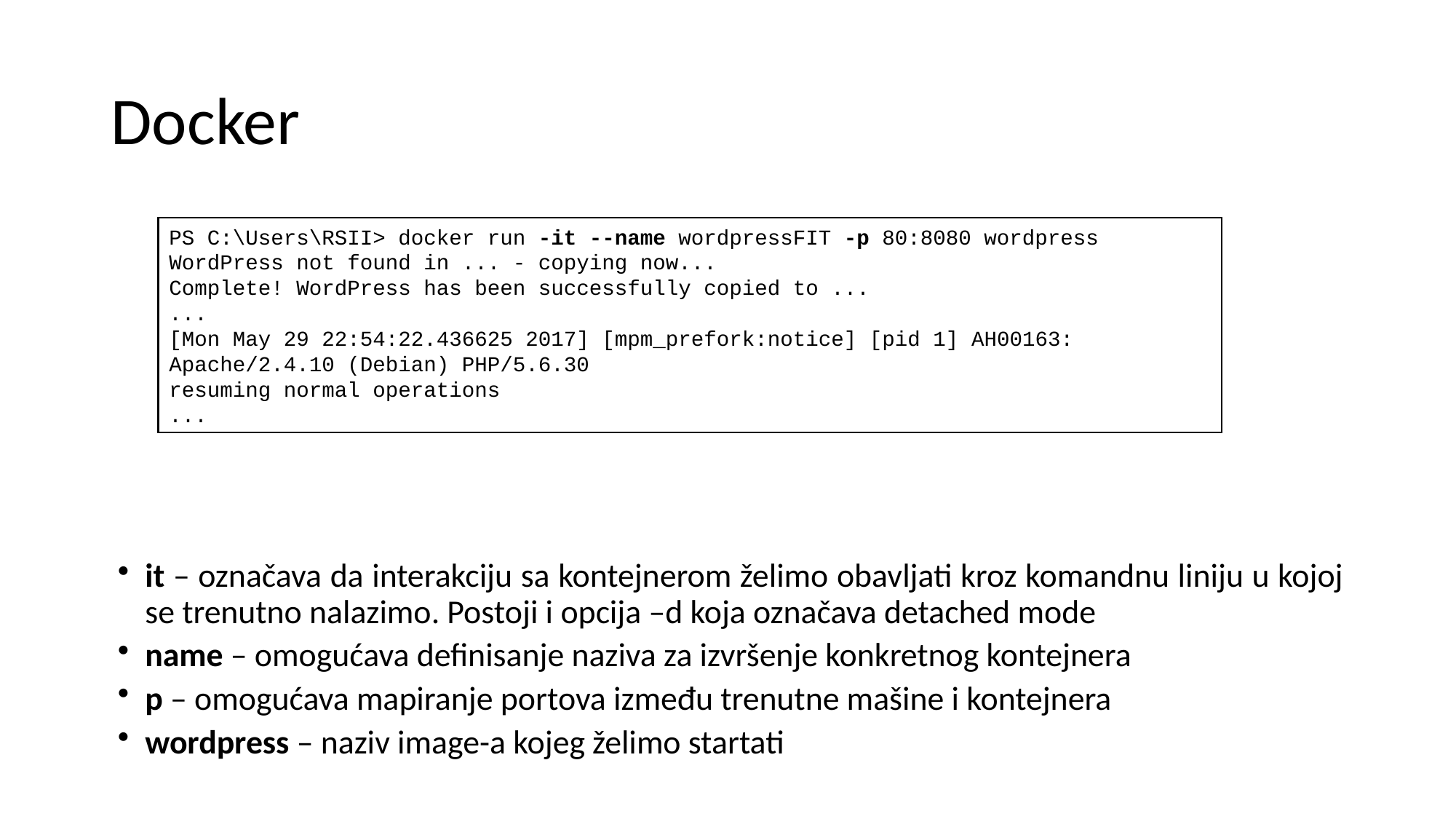

# Docker

it – označava da interakciju sa kontejnerom želimo obavljati kroz komandnu liniju u kojoj se trenutno nalazimo. Postoji i opcija –d koja označava detached mode
name – omogućava definisanje naziva za izvršenje konkretnog kontejnera
p – omogućava mapiranje portova između trenutne mašine i kontejnera
wordpress – naziv image-a kojeg želimo startati

PS C:\Users\RSII> docker run -it --name wordpressFIT -p 80:8080 wordpress
WordPress not found in ... - copying now...
Complete! WordPress has been successfully copied to ...
...
[Mon May 29 22:54:22.436625 2017] [mpm_prefork:notice] [pid 1] AH00163: Apache/2.4.10 (Debian) PHP/5.6.30
resuming normal operations
...